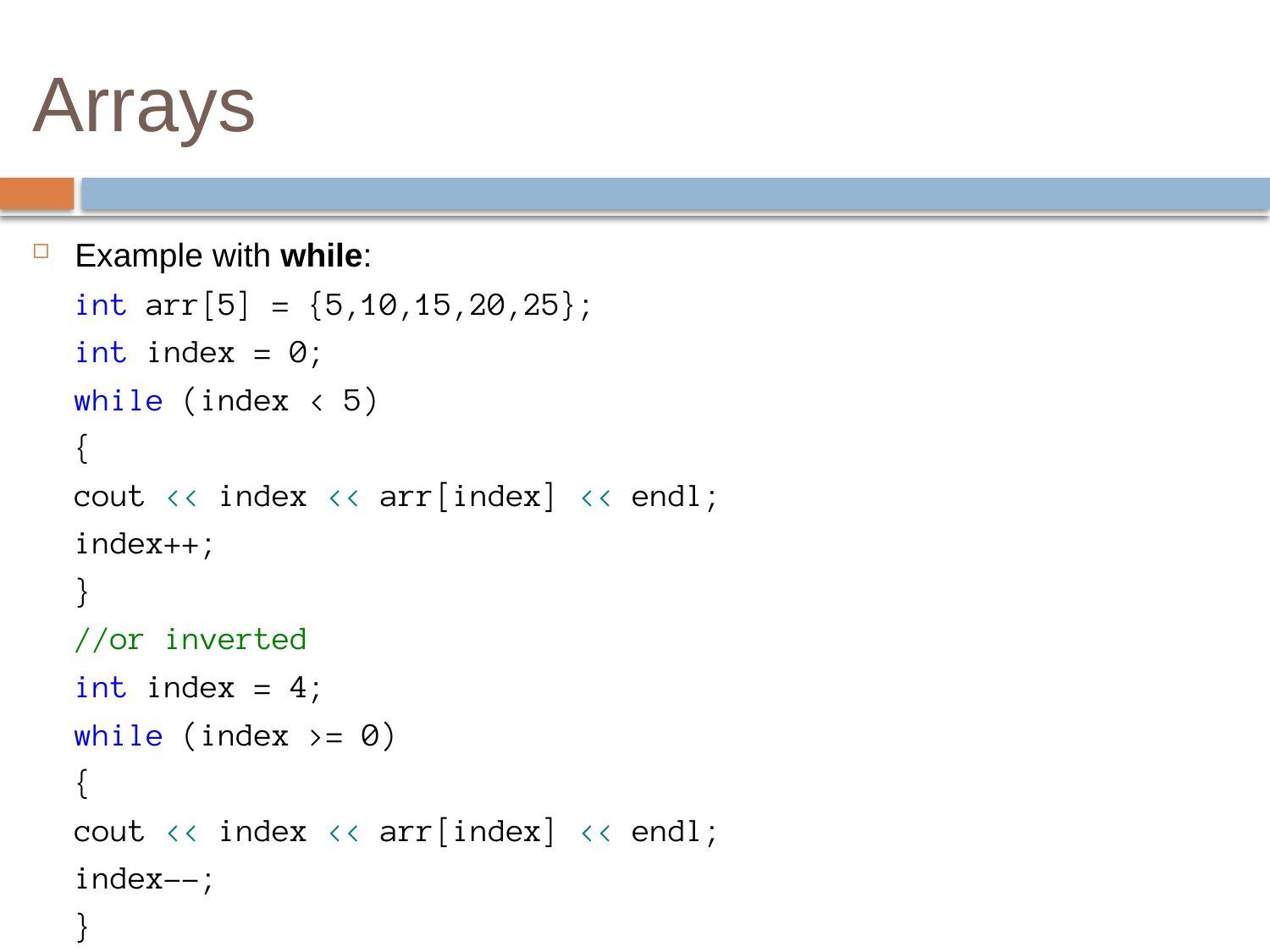

# Arrays
Example with while:
	int arr[5] = {5,10,15,20,25};
	int index = 0;
	while (index < 5)
	{
		cout << index << arr[index] << endl;
		index++;
	}
	//or inverted
	int index = 4;
	while (index >= 0)
	{
		cout << index << arr[index] << endl;
		index--;
	}